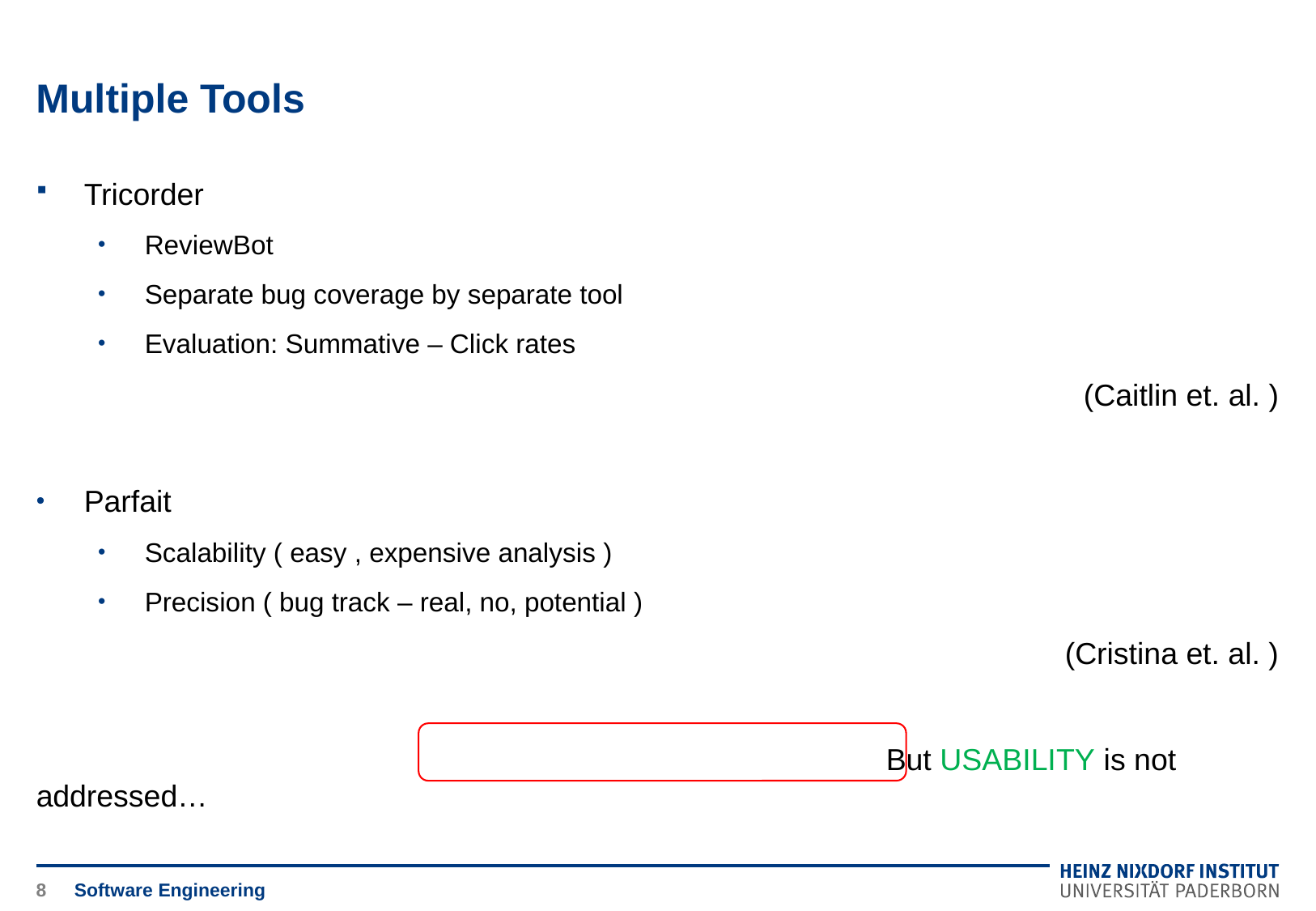

# Multiple Tools
Tricorder
ReviewBot
Separate bug coverage by separate tool
Evaluation: Summative – Click rates
(Caitlin et. al. )

Parfait
Scalability ( easy , expensive analysis )
Precision ( bug track – real, no, potential )
(Cristina et. al. )

							But USABILITY is not addressed…

8
Software Engineering